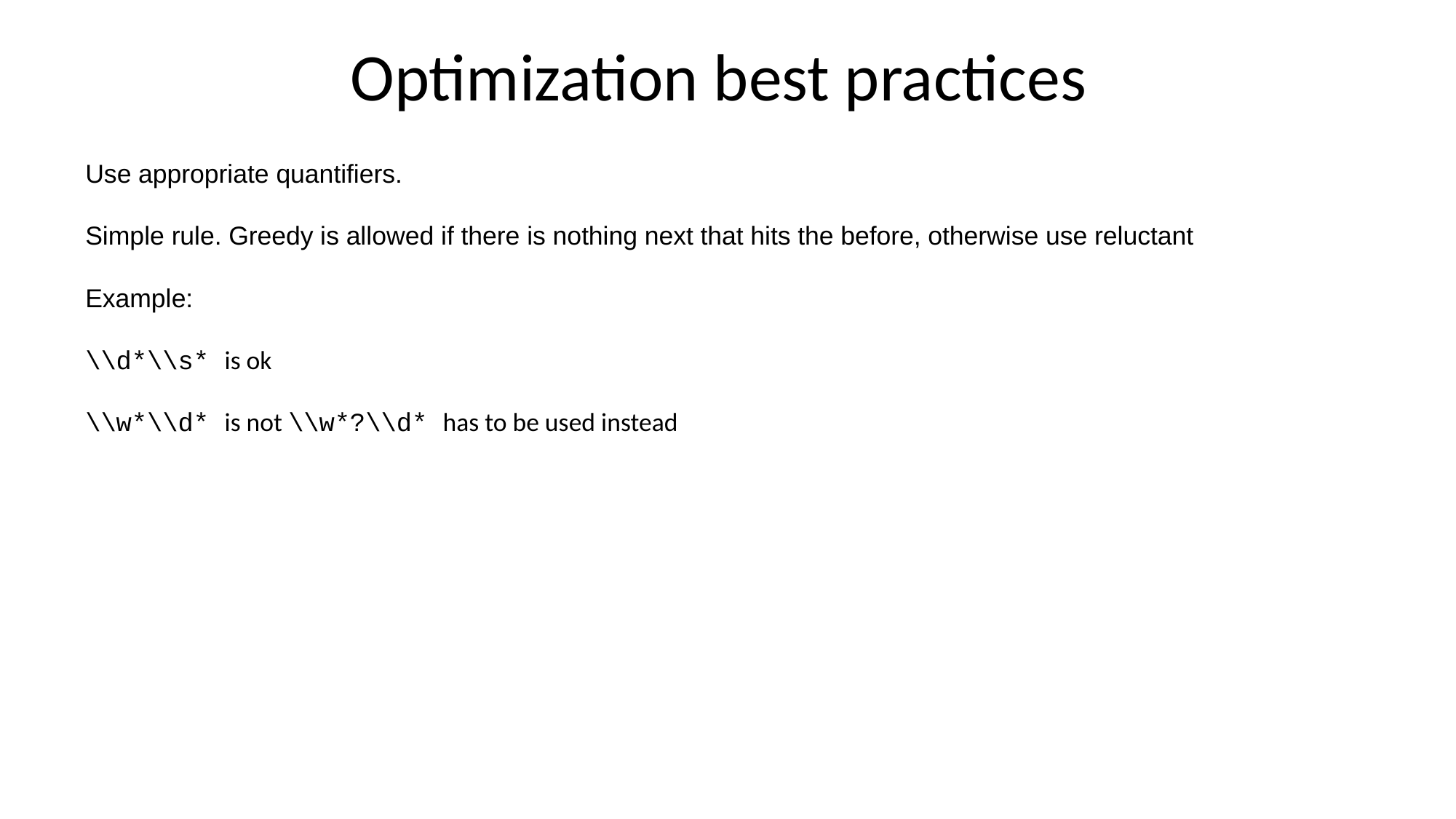

# Optimization best practices
Use appropriate quantifiers.

Simple rule. Greedy is allowed if there is nothing next that hits the before, otherwise use reluctant

Example:

\\d*\\s* is ok

\\w*\\d* is not \\w*?\\d* has to be used instead